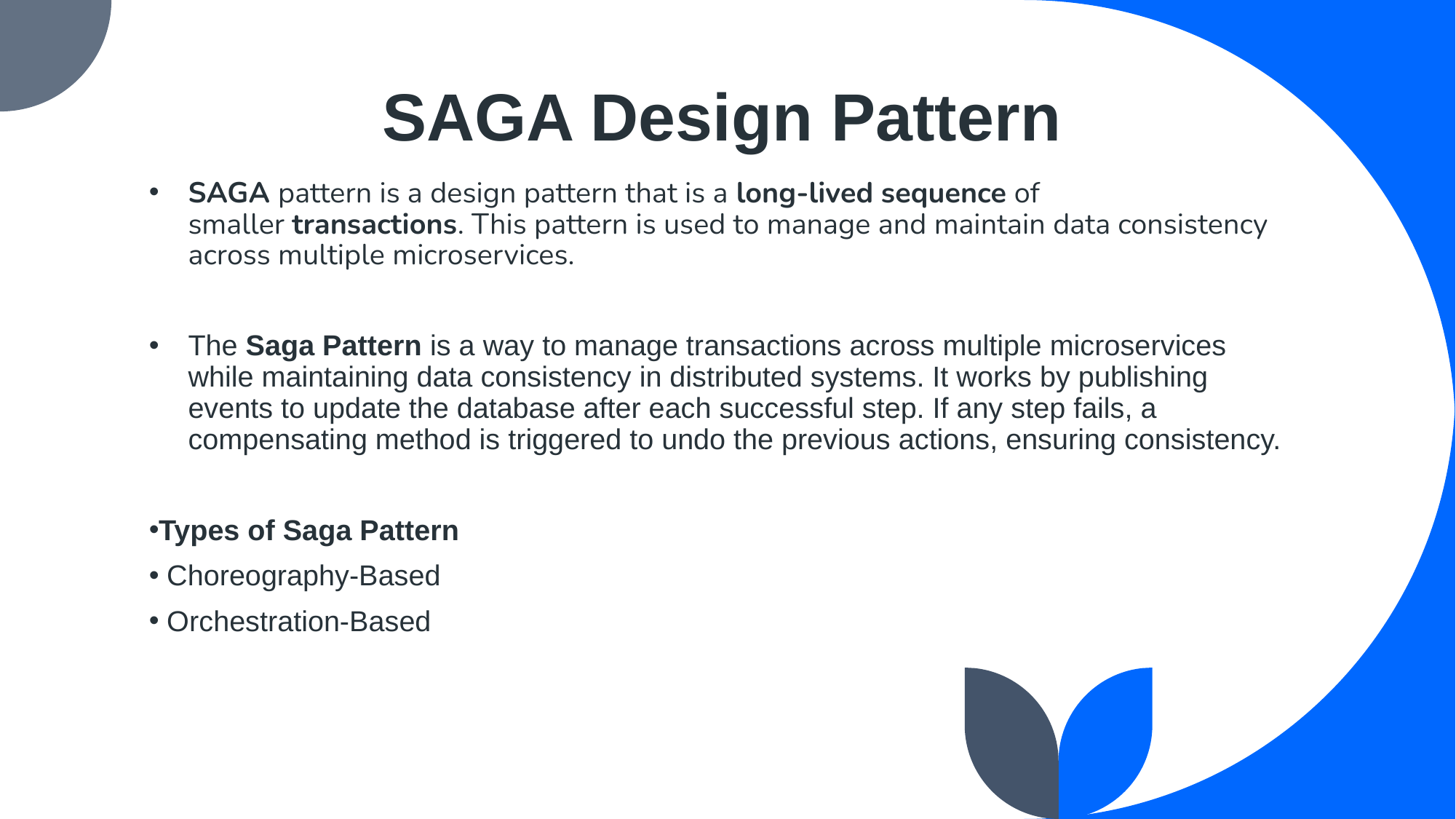

# SAGA Design Pattern

SAGA pattern is a design pattern that is a long-lived sequence of smaller transactions. This pattern is used to manage and maintain data consistency across multiple microservices.

The Saga Pattern is a way to manage transactions across multiple microservices while maintaining data consistency in distributed systems. It works by publishing events to update the database after each successful step. If any step fails, a compensating method is triggered to undo the previous actions, ensuring consistency.

Types of Saga Pattern
 Choreography-Based
 Orchestration-Based